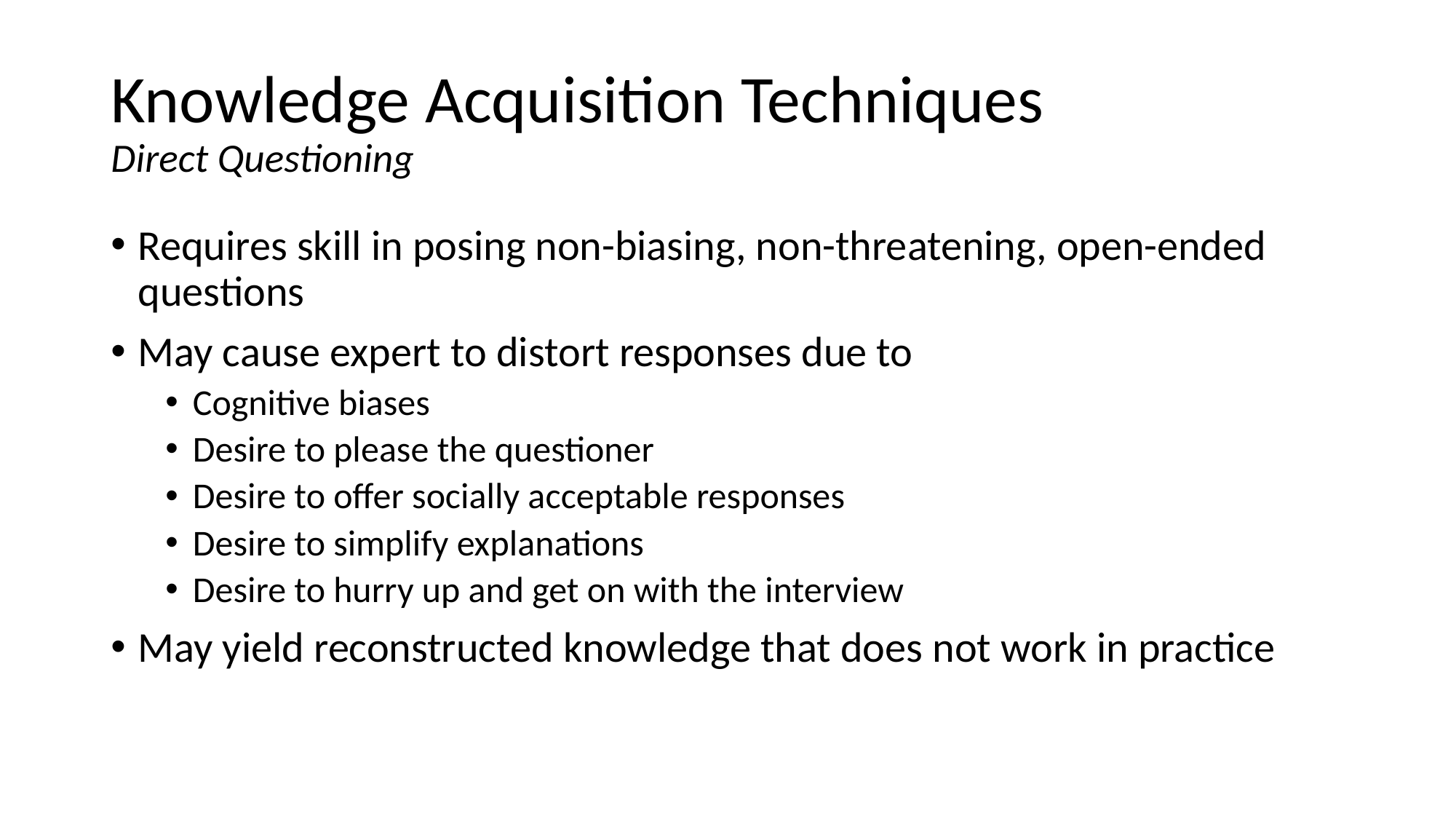

# Knowledge Acquisition Techniques Direct Questioning
Requires skill in posing non-biasing, non-threatening, open-ended questions
May cause expert to distort responses due to
Cognitive biases
Desire to please the questioner
Desire to offer socially acceptable responses
Desire to simplify explanations
Desire to hurry up and get on with the interview
May yield reconstructed knowledge that does not work in practice